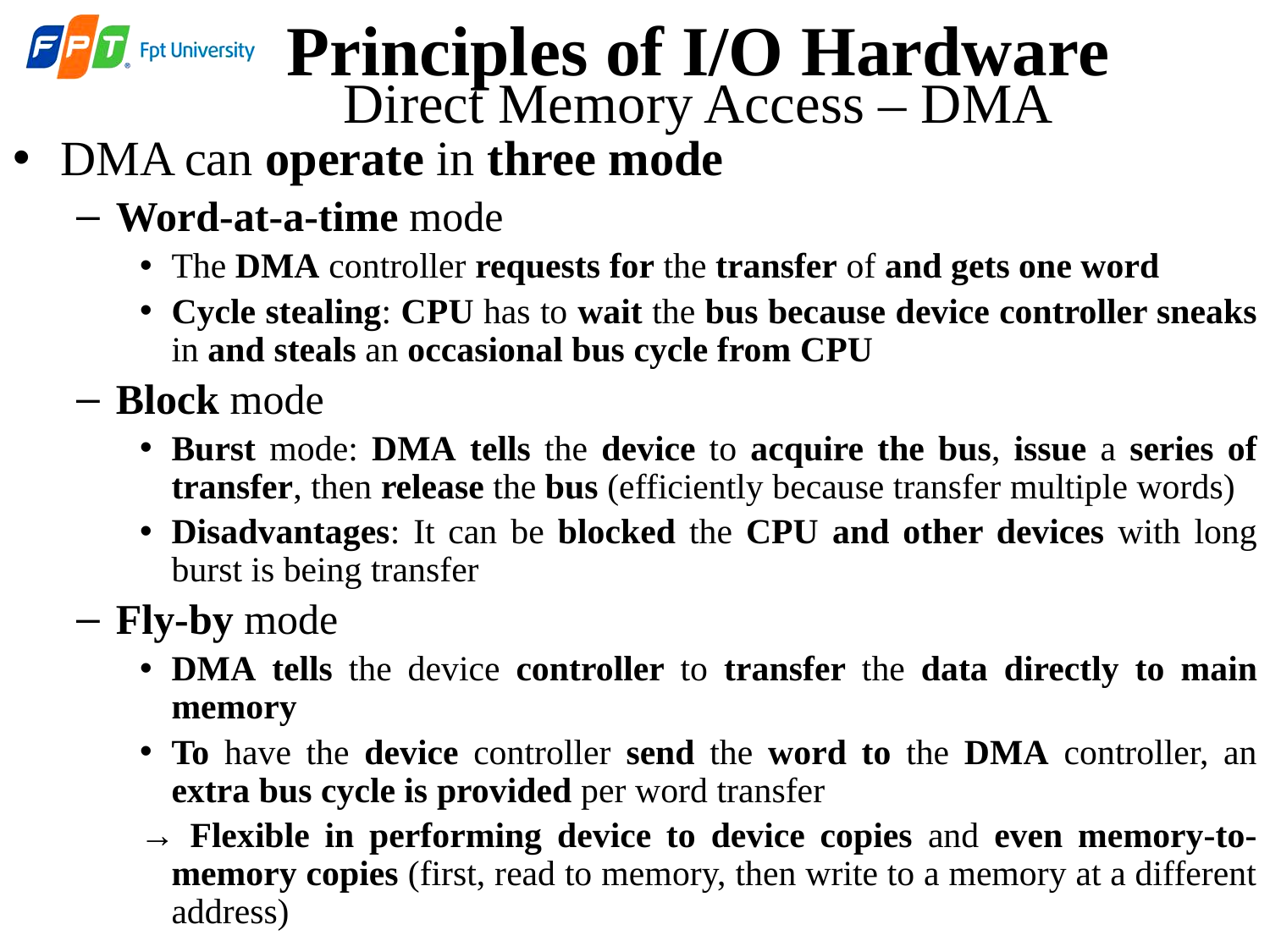

# Principles of I/O Hardware
Direct Memory Access – DMA
DMA can operate in three mode
Word-at-a-time mode
The DMA controller requests for the transfer of and gets one word
Cycle stealing: CPU has to wait the bus because device controller sneaks in and steals an occasional bus cycle from CPU
Block mode
Burst mode: DMA tells the device to acquire the bus, issue a series of transfer, then release the bus (efficiently because transfer multiple words)
Disadvantages: It can be blocked the CPU and other devices with long burst is being transfer
Fly-by mode
DMA tells the device controller to transfer the data directly to main memory
To have the device controller send the word to the DMA controller, an extra bus cycle is provided per word transfer
→ Flexible in performing device to device copies and even memory-to-memory copies (first, read to memory, then write to a memory at a different address)